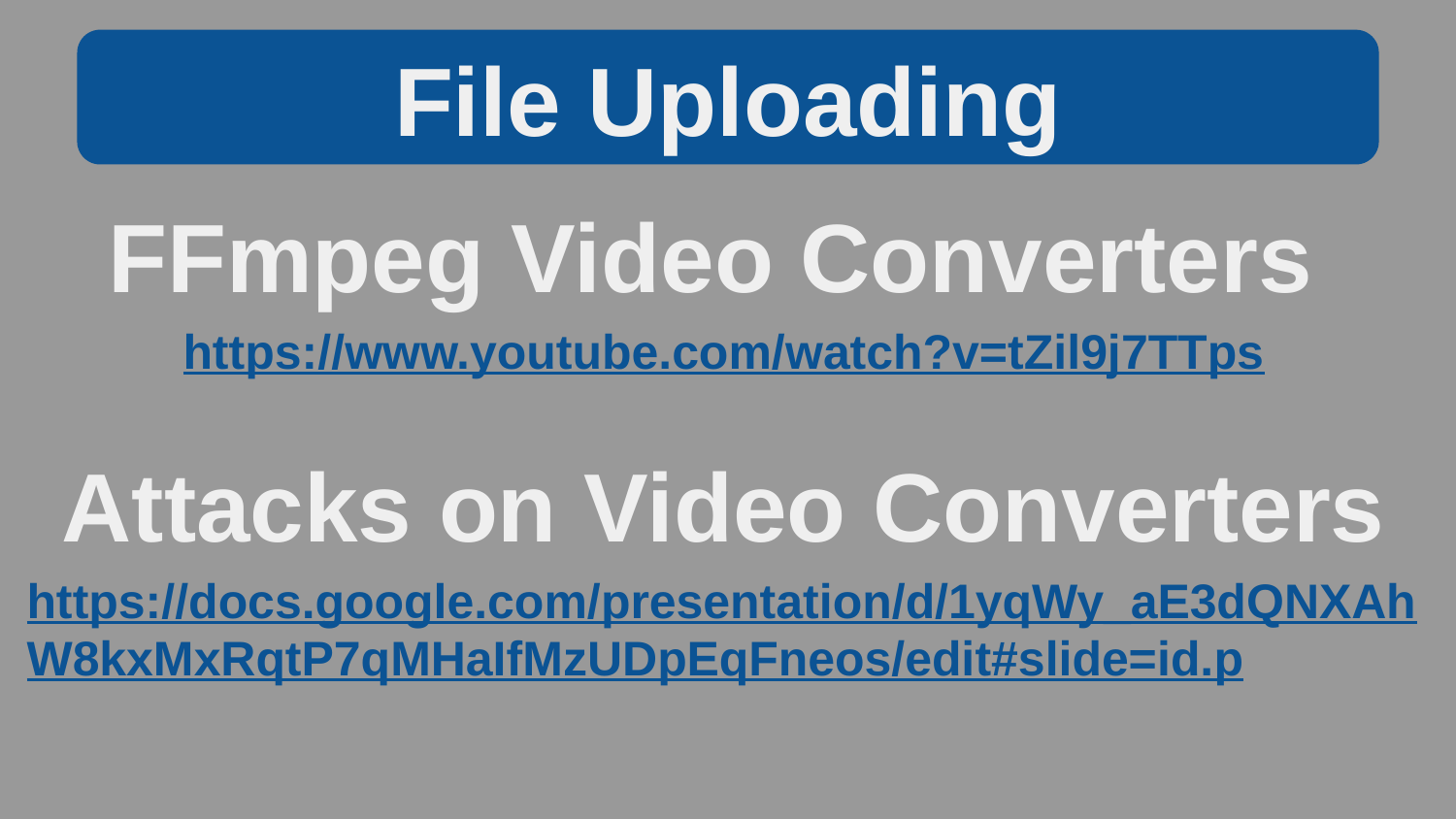

File Uploading
FFmpeg Video Converters
https://www.youtube.com/watch?v=tZil9j7TTps
Attacks on Video Converters
https://docs.google.com/presentation/d/1yqWy_aE3dQNXAhW8kxMxRqtP7qMHaIfMzUDpEqFneos/edit#slide=id.p